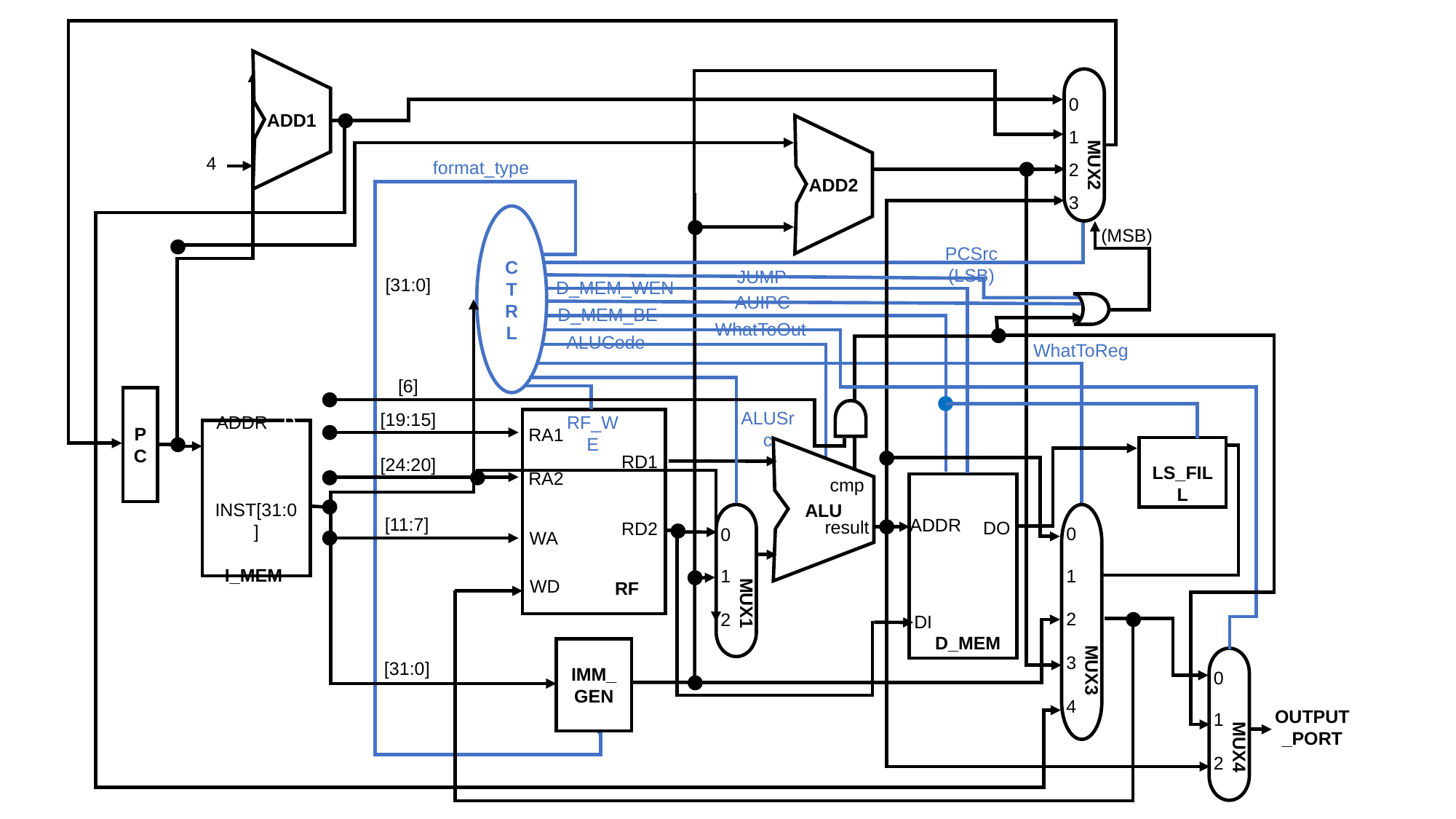

ADD1
0
1
2
3
        MUX2

ADD2

4
format_type

C
T
R
L
(MSB)

PCSrc (LSB)

JUMP
[31:0]
D_MEM_WEN

AUIPC

D_MEM_BE
WhatToOut

ALUCode

WhatToReg

[6]
PC

ALUSrc
[19:15]

RF_WE

   D

              RF
RA1
RD1
RA2
RD2
WA
WD
ADDR   D

 INST[31:0]

I_MEM

  LS_FILL

ALU

[24:20]

cmp

   D

   D_MEM
ADDR
DO
DI

0

1

2
         MUX1

0

1

2

3

4
                   MUX3

[11:7]
result

IMM_GEN
0

1

2
         MUX4

[31:0]

OUTPUT
_PORT